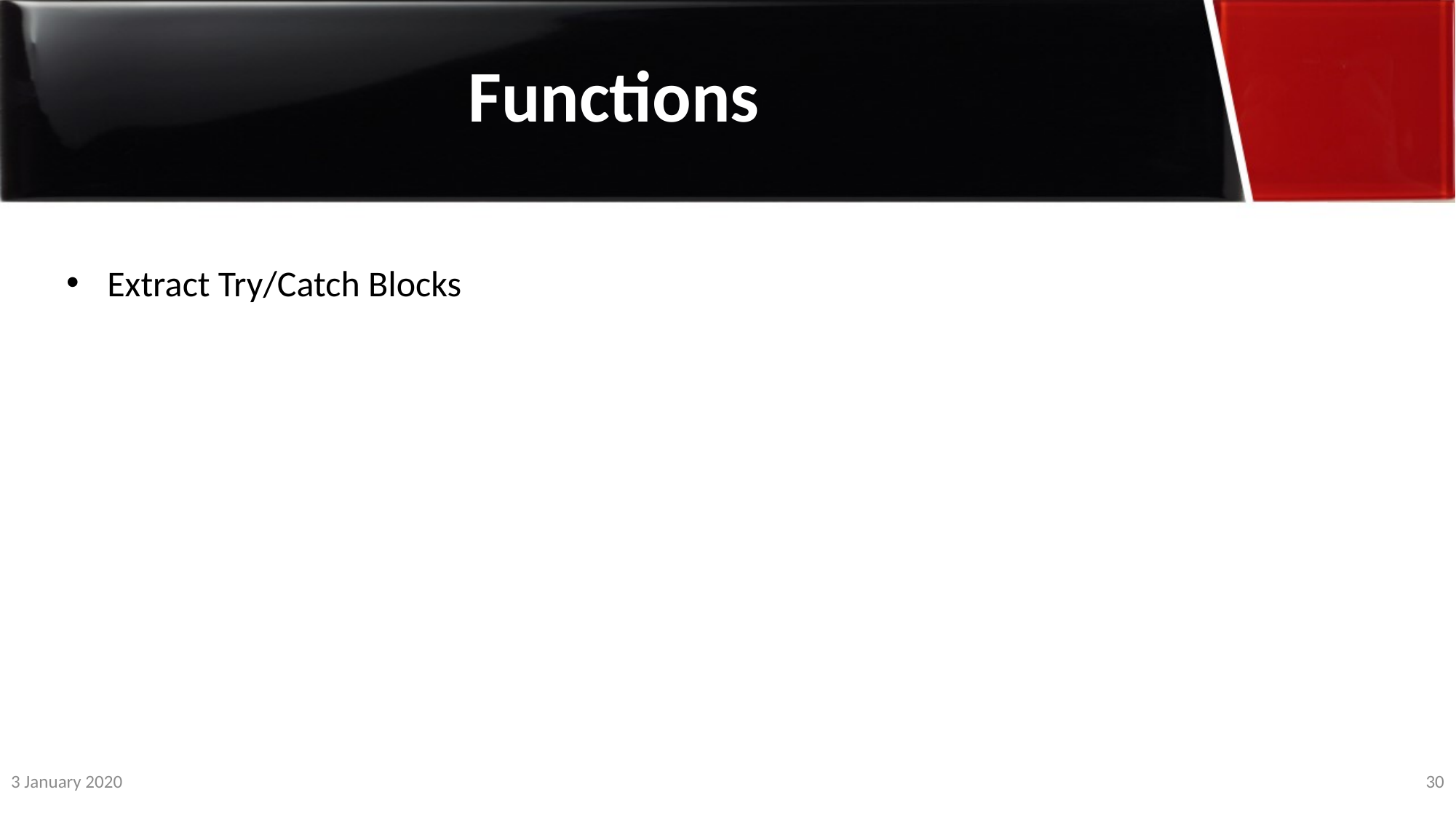

Functions

Extract Try/Catch Blocks

3 January 2020
30